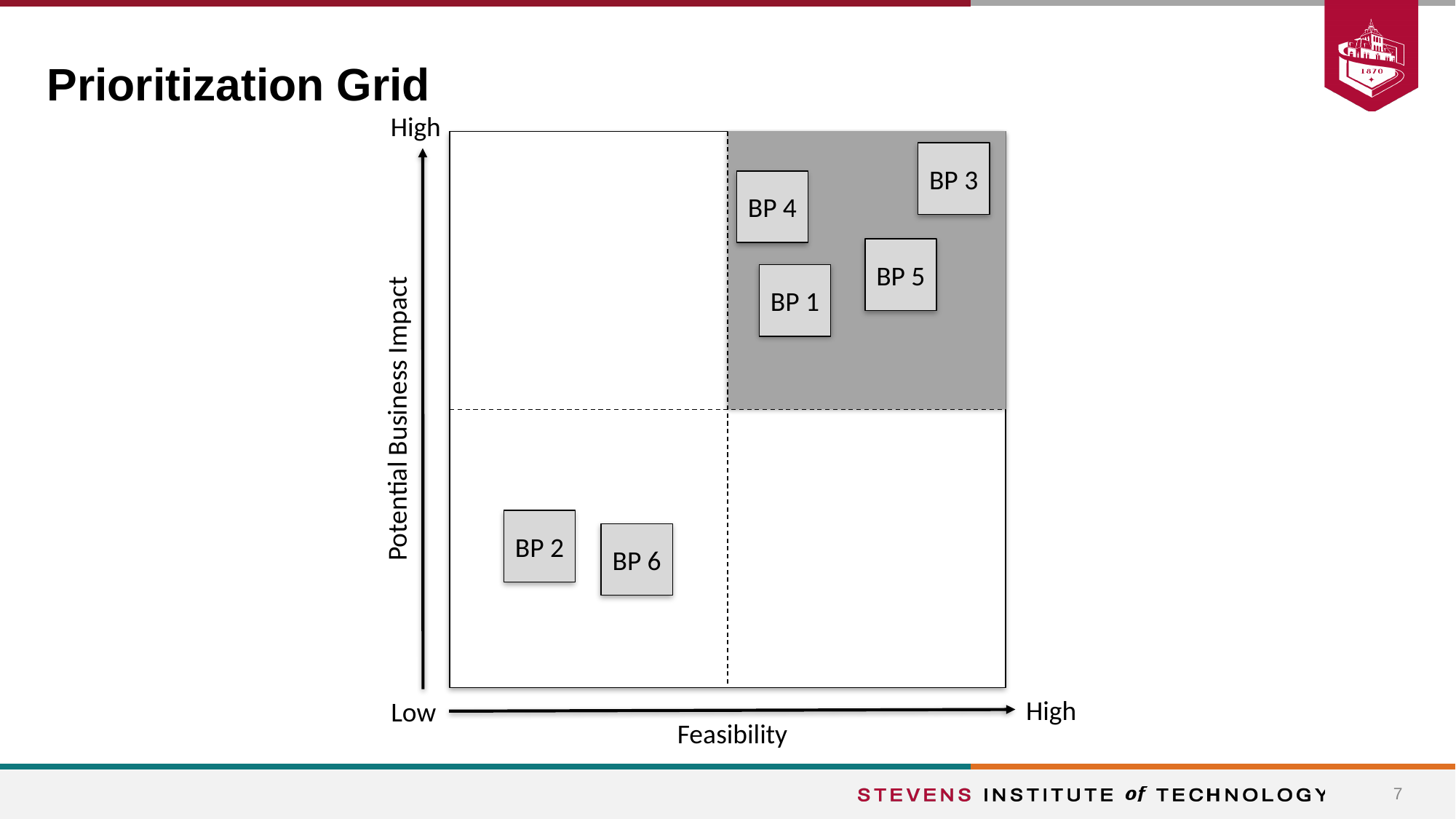

# Prioritization Grid
High

BP 3
BP 4
BP 5
BP 1
Potential Business Impact
BP 2
BP 6
High
Low
Feasibility
7